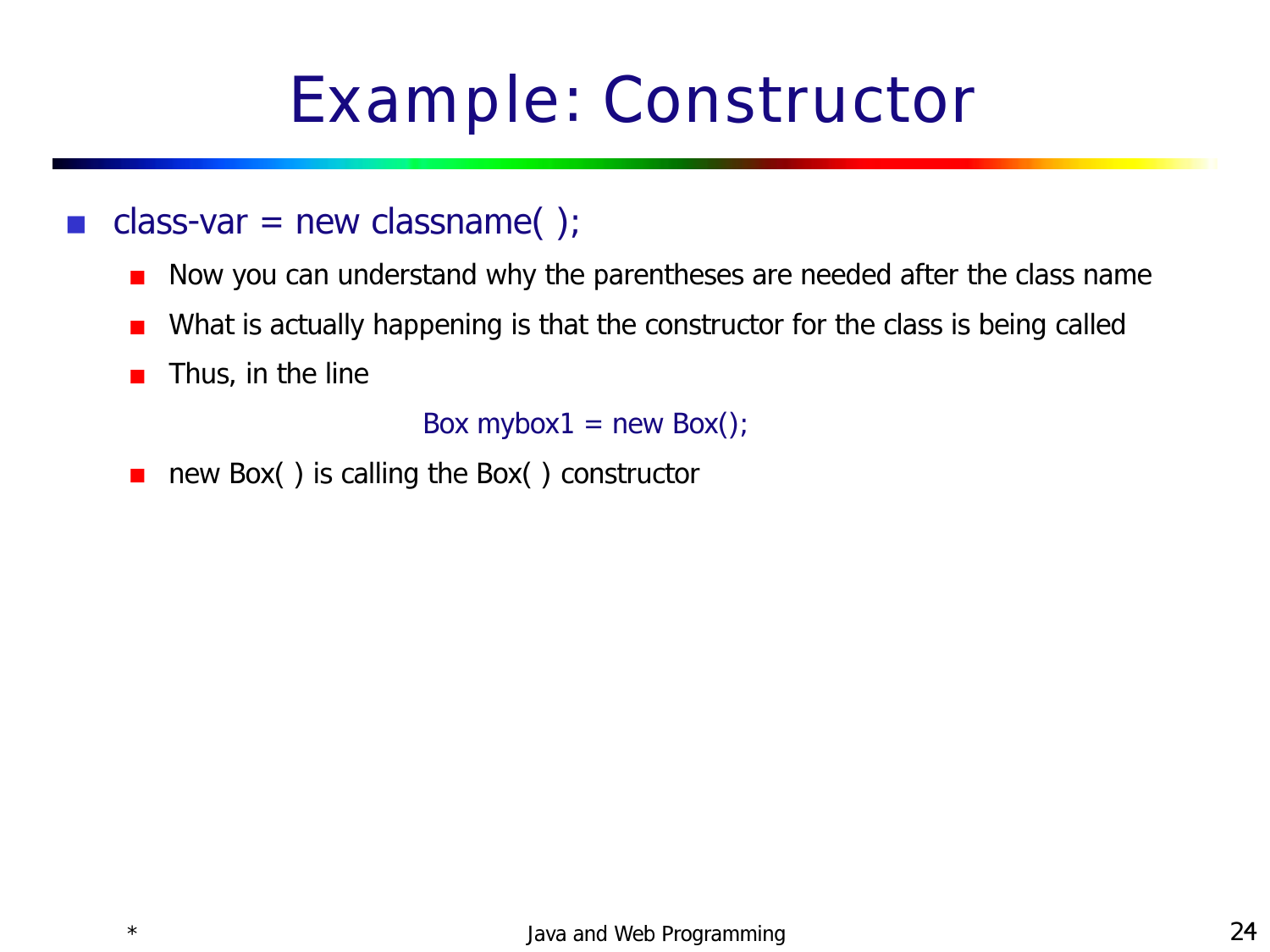

# Example: Constructor
class-var = new classname( );
Now you can understand why the parentheses are needed after the class name
What is actually happening is that the constructor for the class is being called
Thus, in the line
			Box mybox1 = new Box();
new Box( ) is calling the Box( ) constructor

*
24
Java and Web Programming